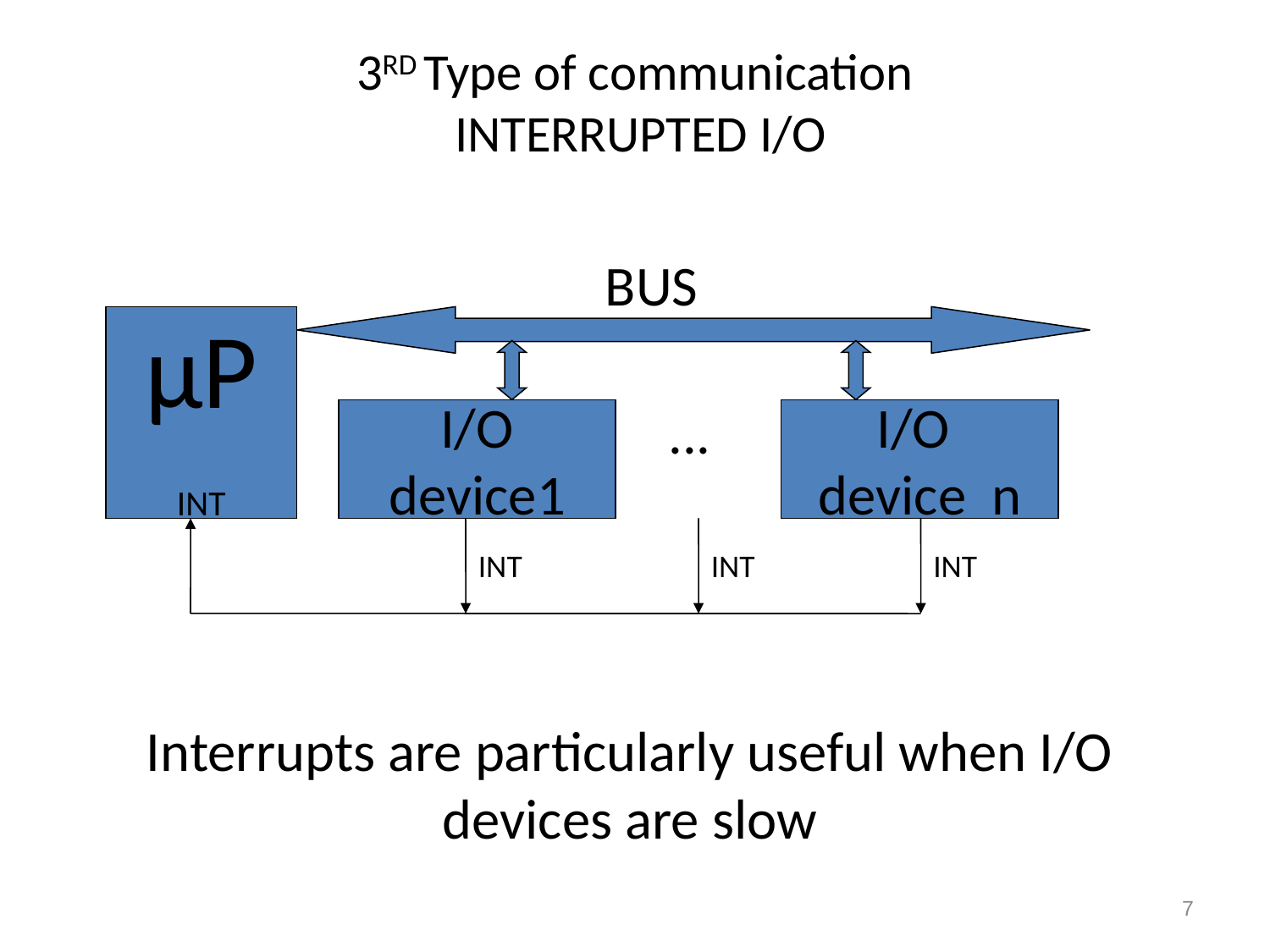

# 3RD Type of communication INTERRUPTED I/O
BUS
µP

INT

...
I/O
device1
I/O
device  n

INT
INT
INT

INT
Interrupts are particularly useful when I/O devices are slow
7